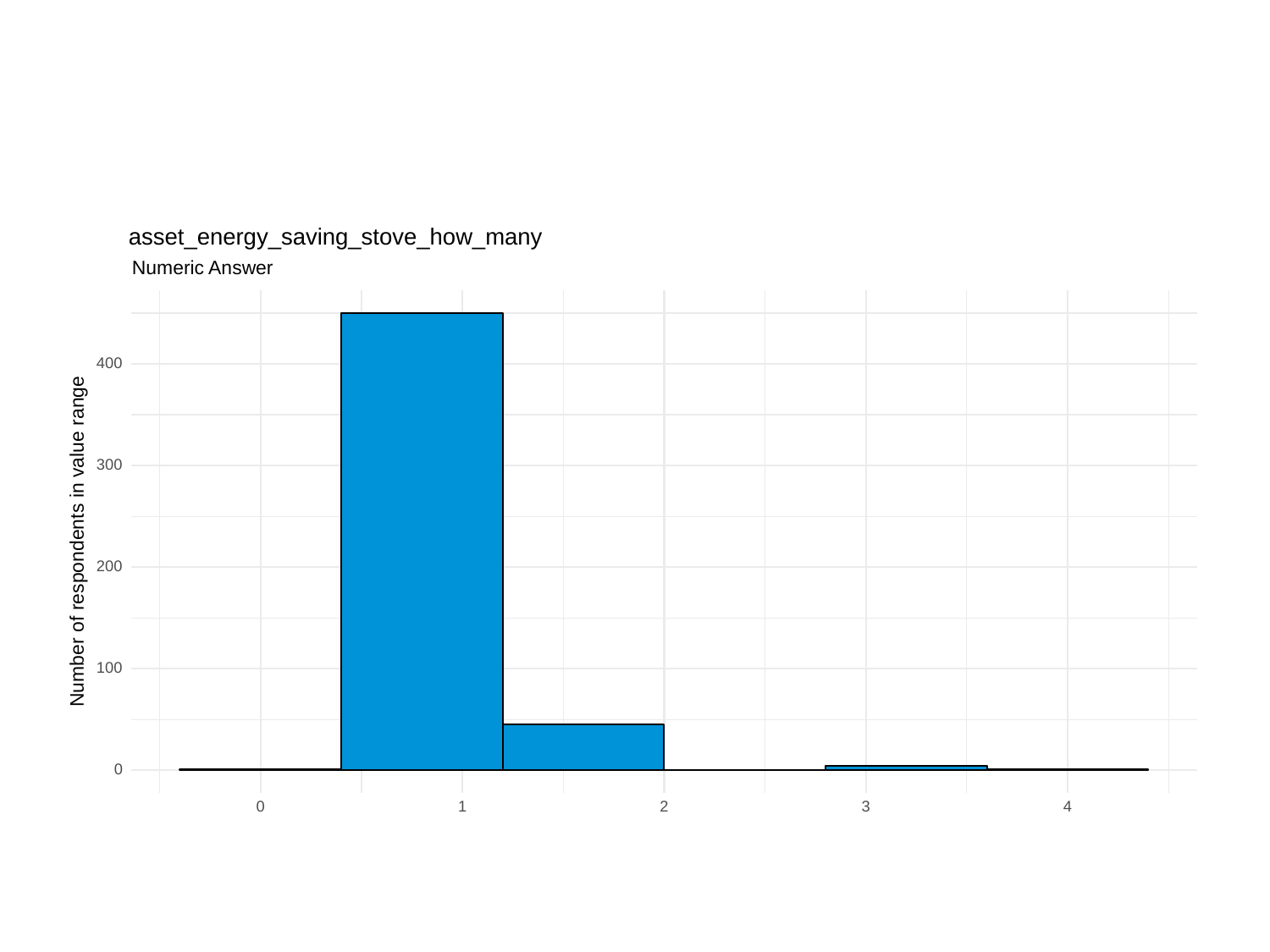

asset_energy_saving_stove_how_many
Numeric Answer

400

300

Number of respondents in value range
200

100

0

0
3
1
2
4